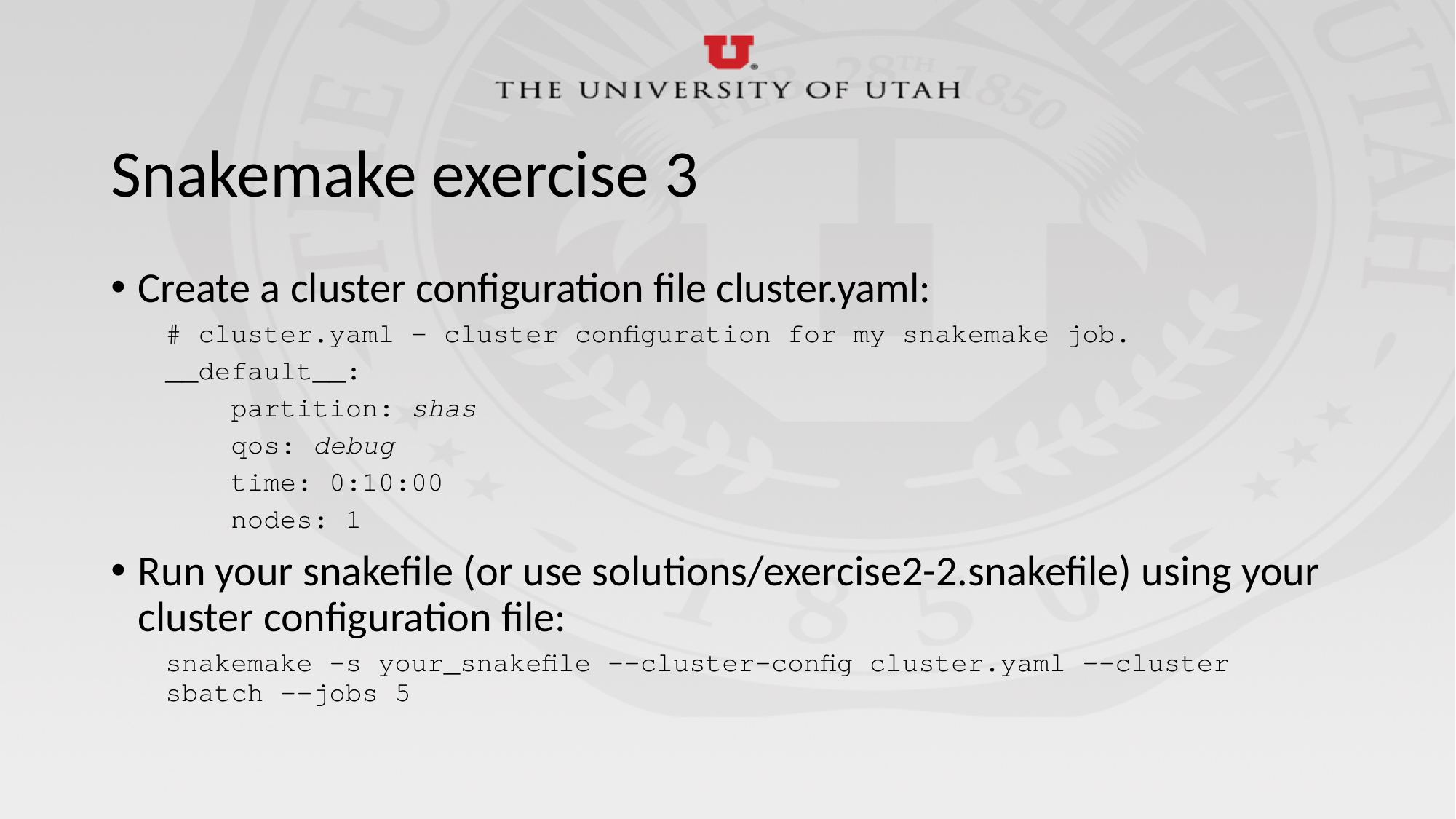

# Snakemake exercise 3
Create a cluster configuration file cluster.yaml:
# cluster.yaml - cluster configuration for my snakemake job.
__default__:
    partition: shas
    qos: debug
    time: 0:10:00
    nodes: 1
Run your snakefile (or use solutions/exercise2-2.snakefile) using your cluster configuration file:
snakemake -s your_snakefile --cluster-config cluster.yaml --cluster 	sbatch --jobs 5